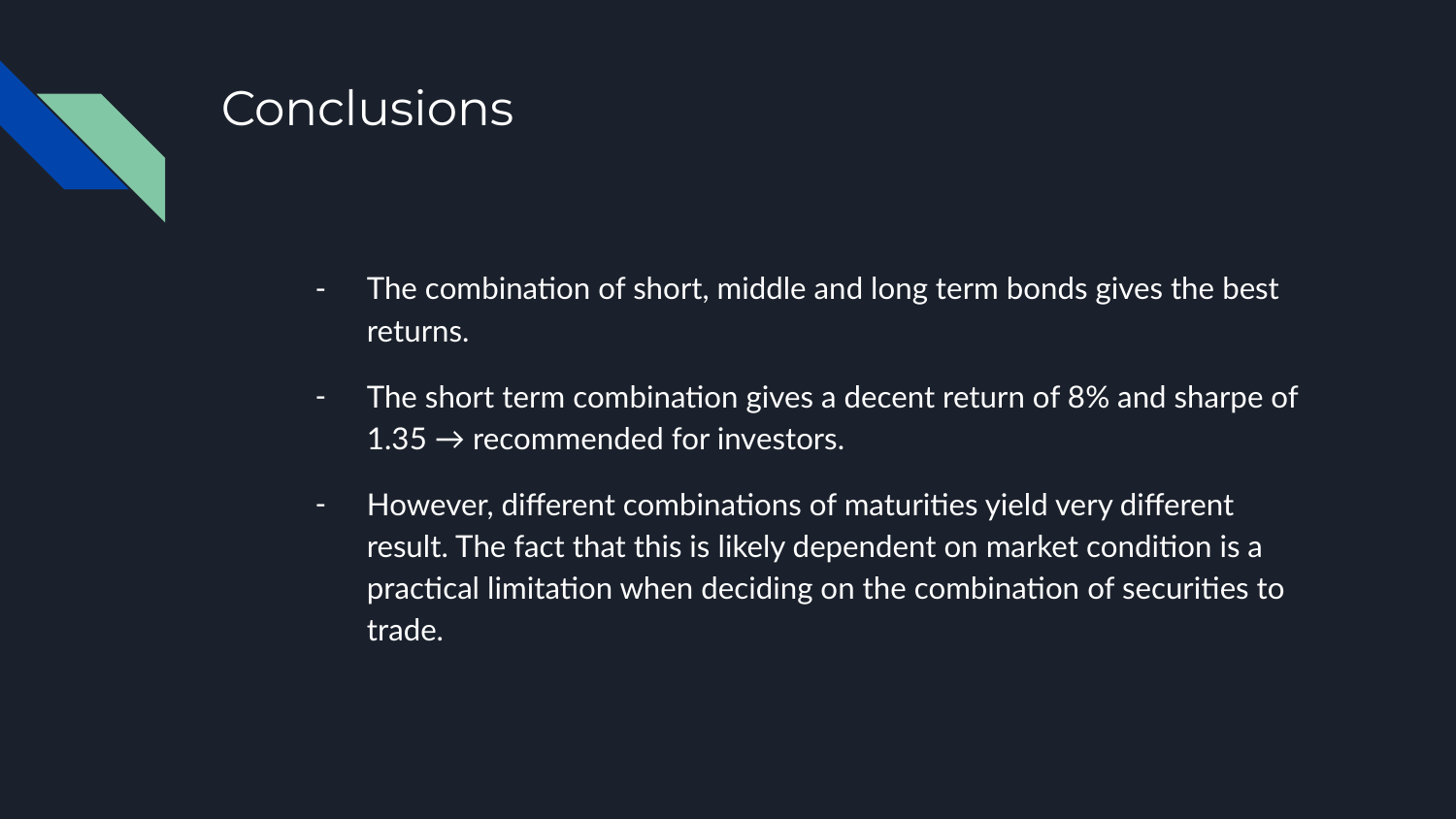

# Conclusions
The combination of short, middle and long term bonds gives the best returns.
The short term combination gives a decent return of 8% and sharpe of 1.35 → recommended for investors.
However, different combinations of maturities yield very different result. The fact that this is likely dependent on market condition is a practical limitation when deciding on the combination of securities to trade.